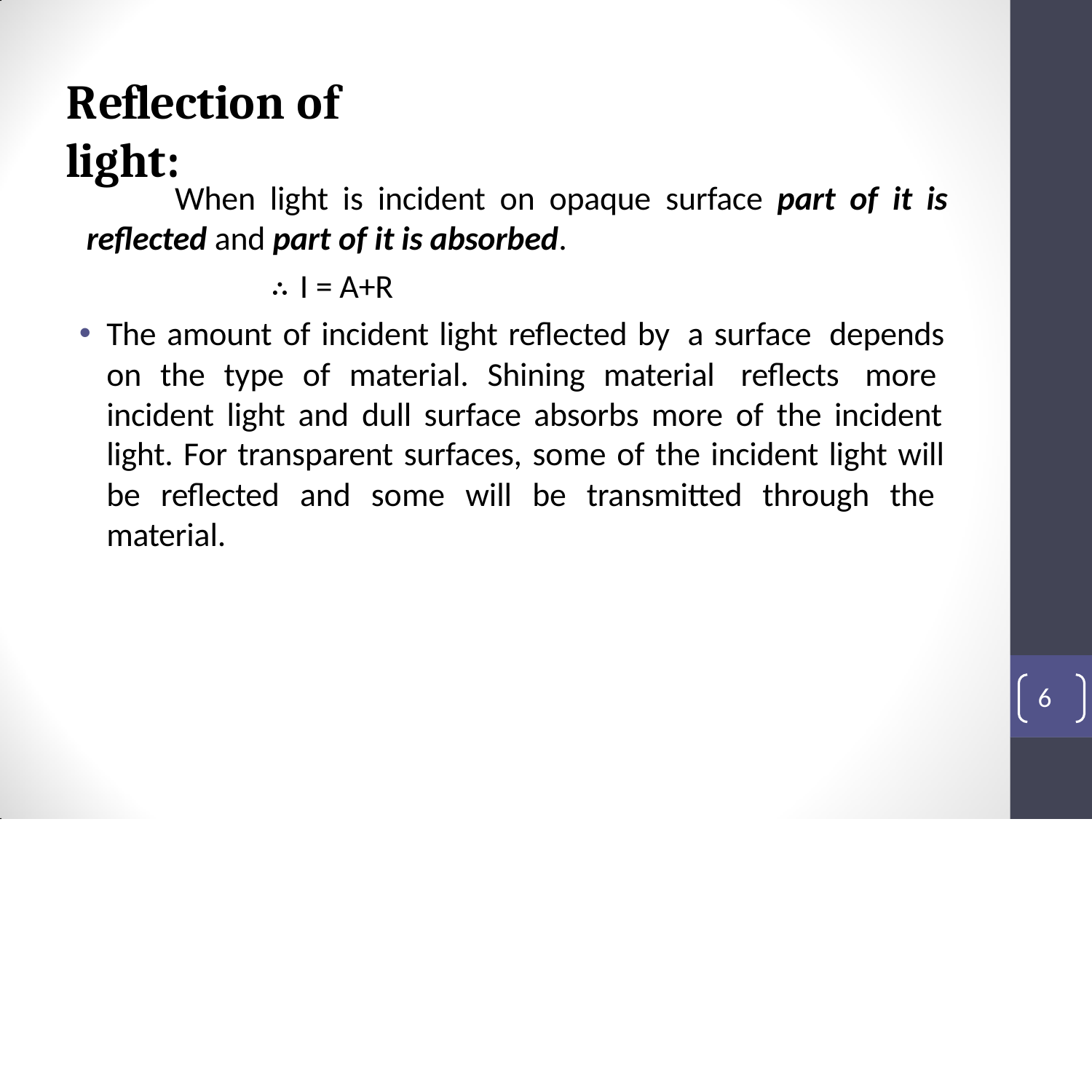

# Reflection of light:
When light is incident on opaque surface part of it is  reflected and part of it is absorbed.
∴ I = A+R
The amount of incident light reflected by a surface depends  on the type of material. Shining material reflects more  incident light and dull surface absorbs more of the incident  light. For transparent surfaces, some of the incident light will  be reflected and some will be transmitted through the  material.

6